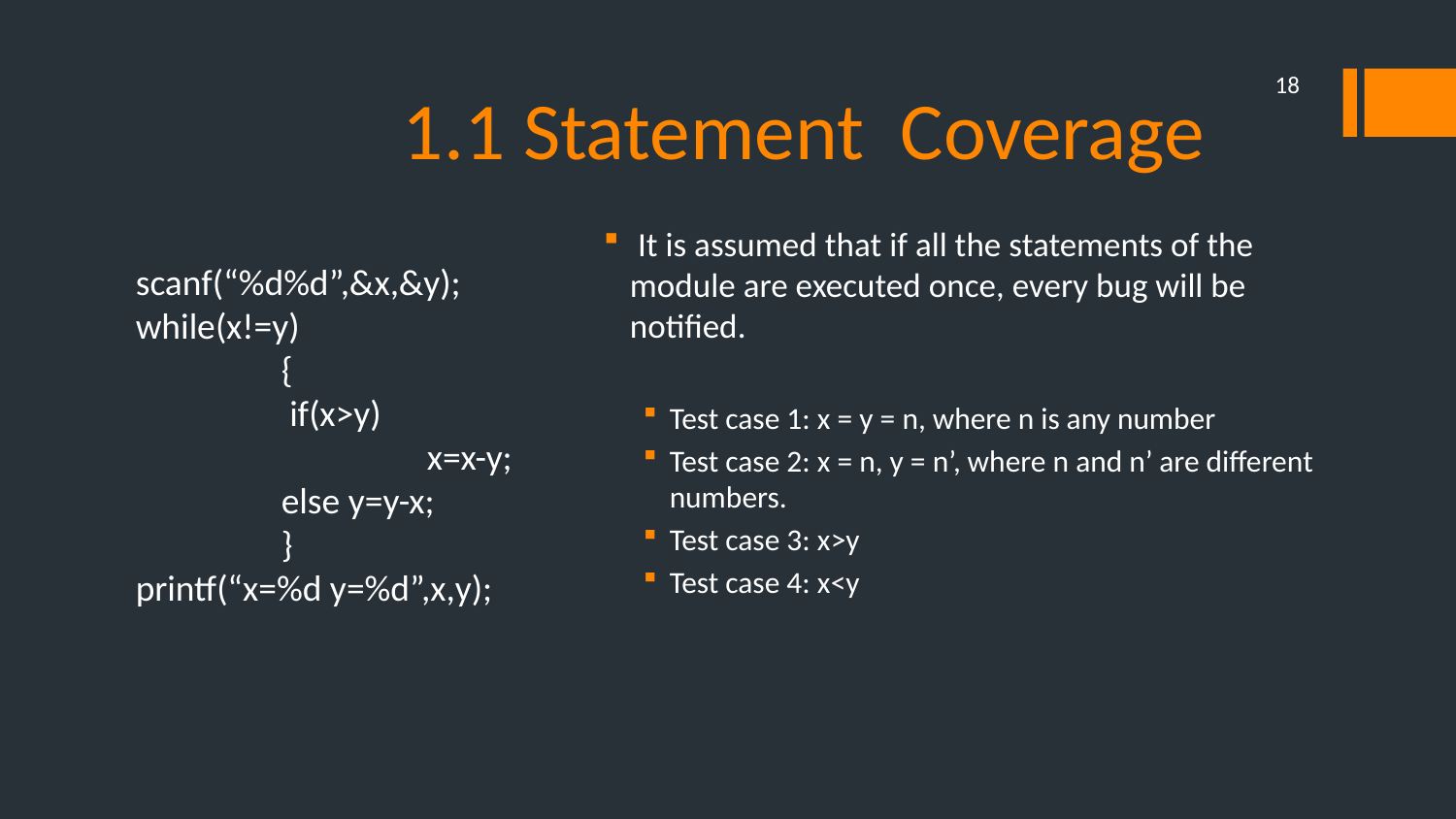

# 1.1 Statement  Coverage
18
 It is assumed that if all the statements of the module are executed once, every bug will be notified.

Test case 1: x = y = n, where n is any number
Test case 2: x = n, y = n’, where n and n’ are different numbers.
Test case 3: x>y
Test case 4: x<y

scanf(“%d%d”,&x,&y);
while(x!=y)
	{
	 if(x>y)
		x=x-y;
	else y=y-x;
	}
printf(“x=%d y=%d”,x,y);